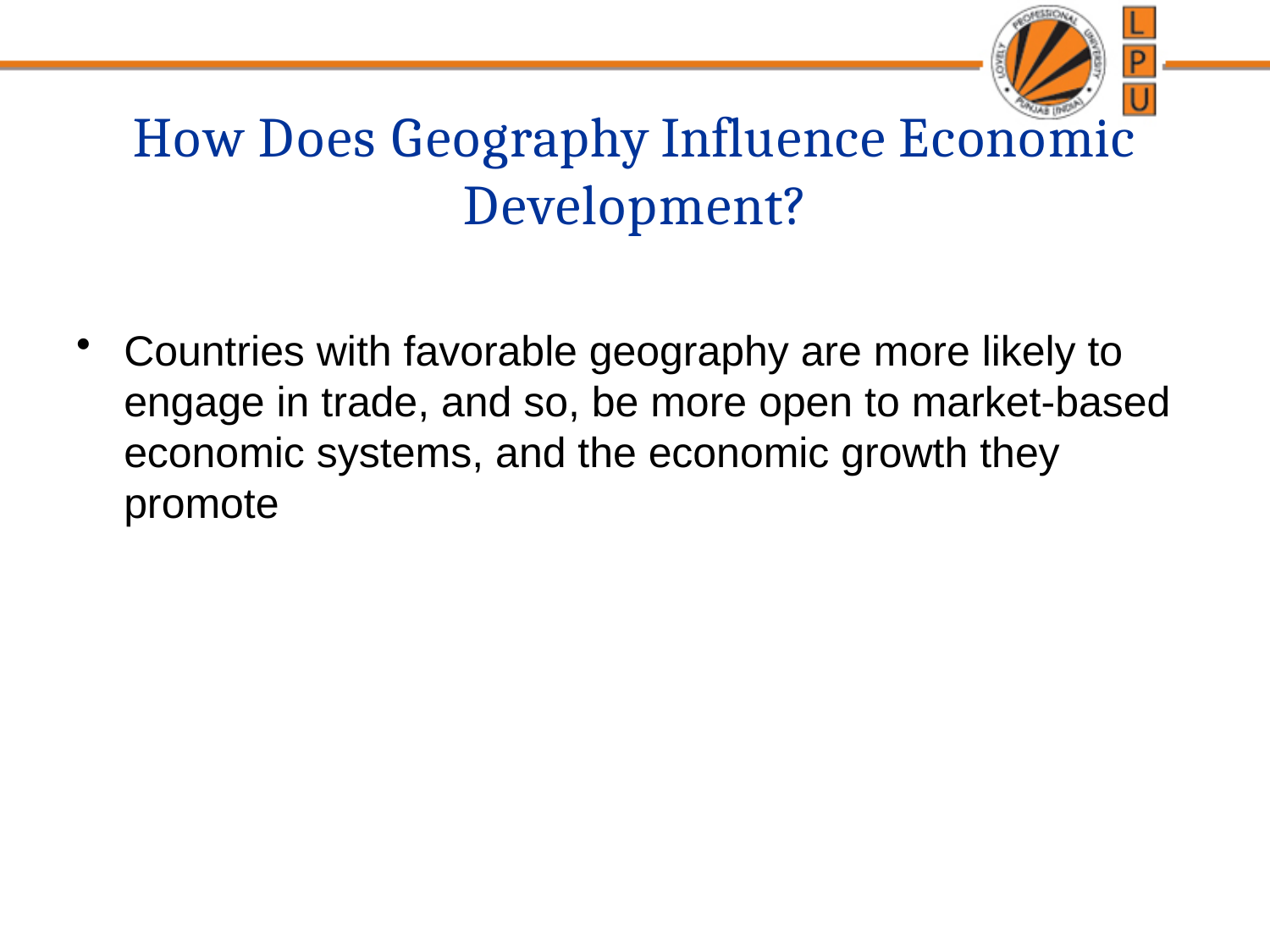

# How Does Geography Influence Economic Development?
Countries with favorable geography are more likely to engage in trade, and so, be more open to market-based economic systems, and the economic growth they promote